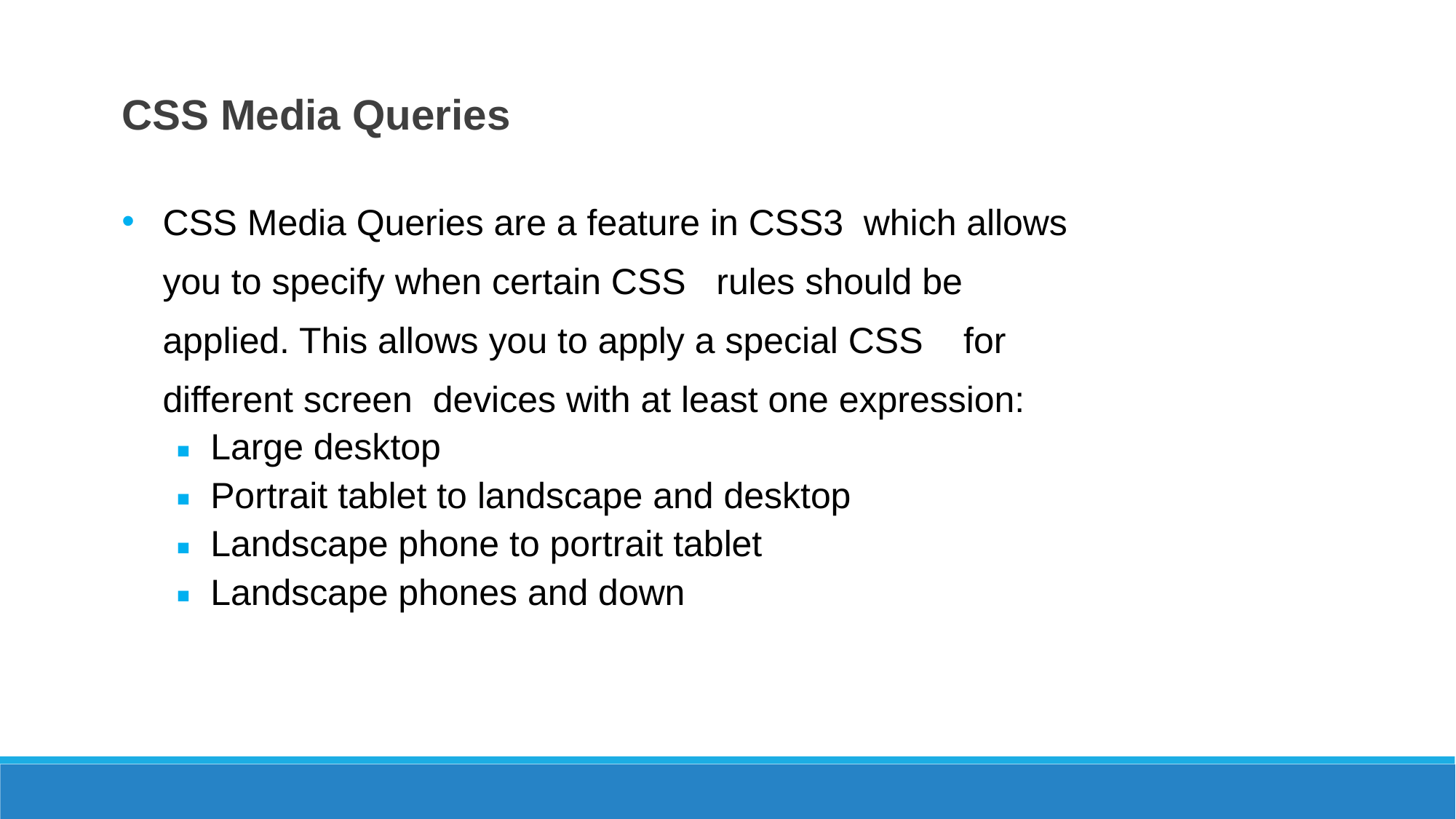

CSS Media Queries
CSS Media Queries are a feature in CSS3  which allows you to specify when certain CSS   rules should be applied. This allows you to apply a special CSS    for different screen  devices with at least one expression:
Large desktop
Portrait tablet to landscape and desktop
Landscape phone to portrait tablet
Landscape phones and down